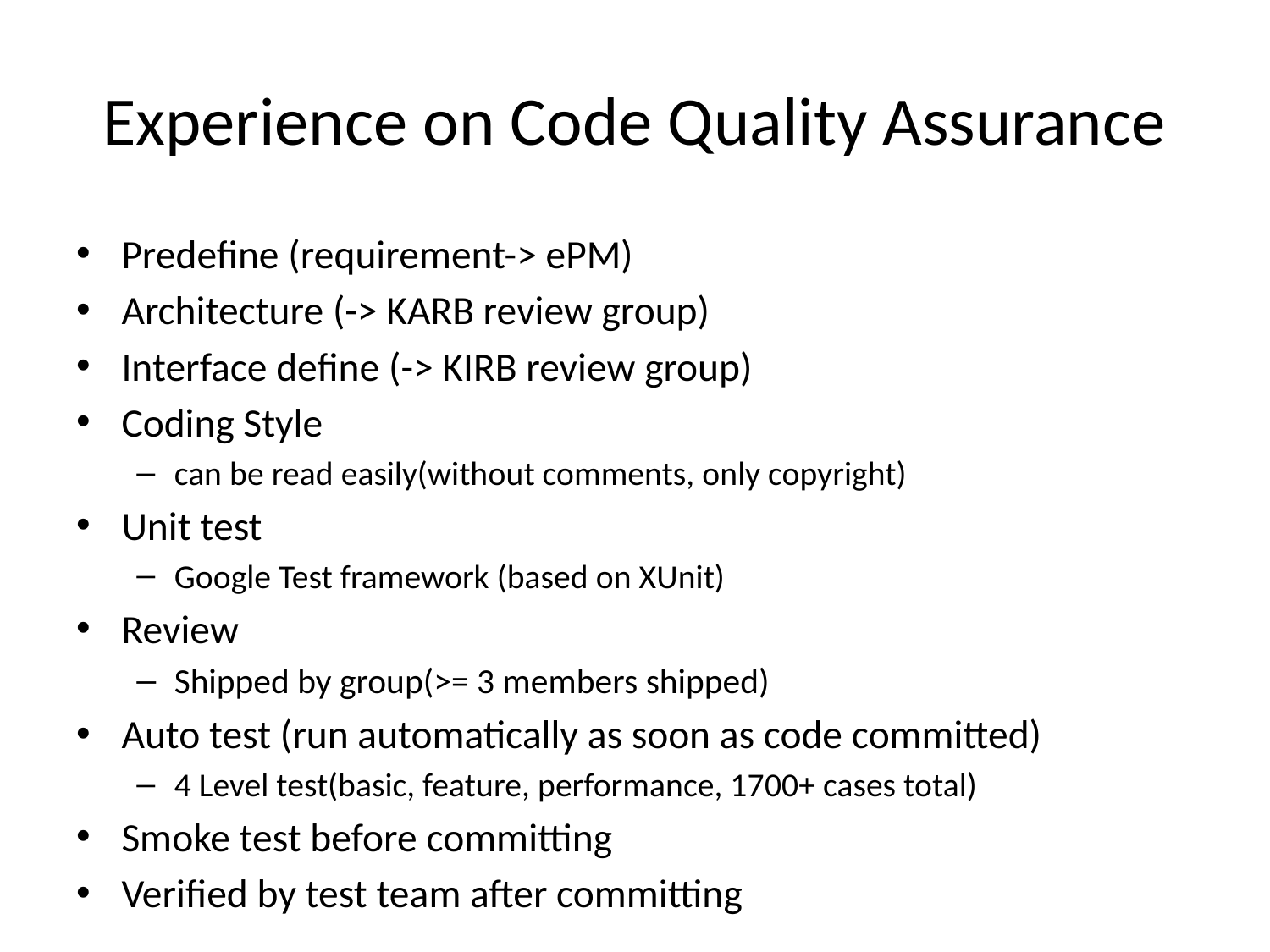

# Experience on Code Quality Assurance
Predefine (requirement-> ePM)
Architecture (-> KARB review group)
Interface define (-> KIRB review group)
Coding Style
can be read easily(without comments, only copyright)
Unit test
Google Test framework (based on XUnit)
Review
Shipped by group(>= 3 members shipped)
Auto test (run automatically as soon as code committed)
4 Level test(basic, feature, performance, 1700+ cases total)
Smoke test before committing
Verified by test team after committing